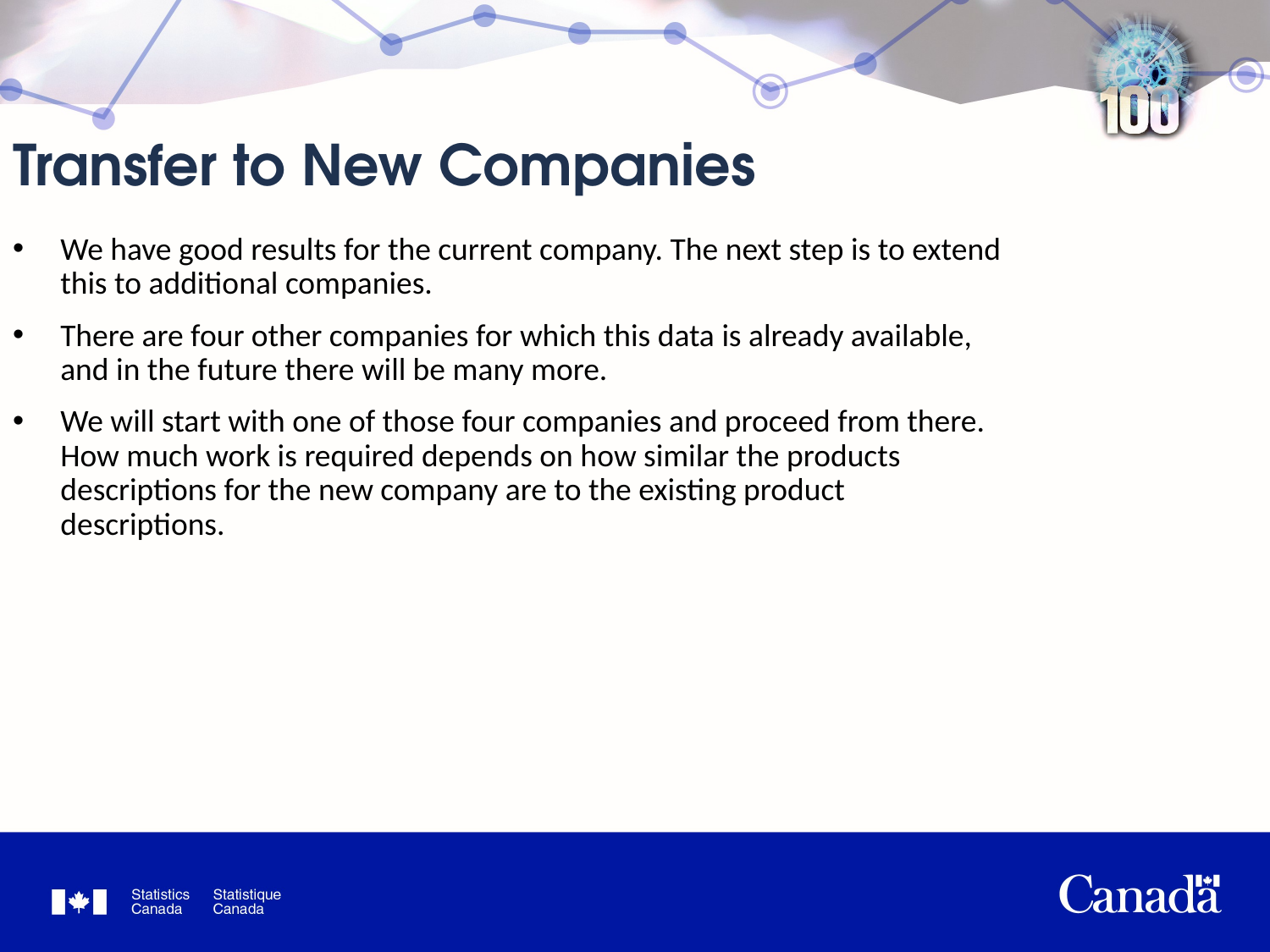

# Transfer to New Companies
We have good results for the current company. The next step is to extend this to additional companies.
There are four other companies for which this data is already available, and in the future there will be many more.
We will start with one of those four companies and proceed from there. How much work is required depends on how similar the products descriptions for the new company are to the existing product descriptions.